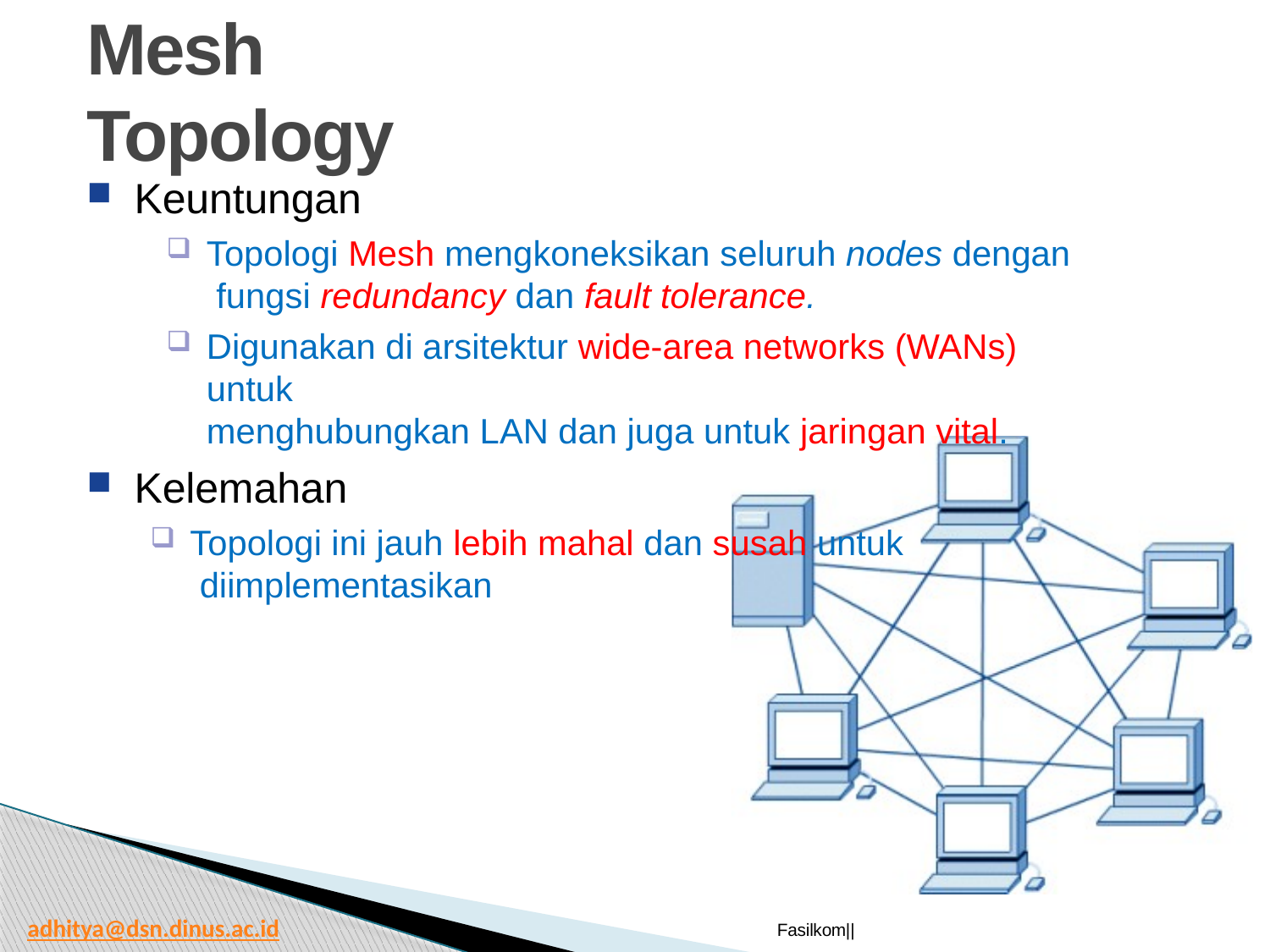

# Mesh Topology
Keuntungan
Topologi Mesh mengkoneksikan seluruh nodes dengan  fungsi redundancy dan fault tolerance.
Digunakan di arsitektur wide-area networks (WANs) untuk
menghubungkan LAN dan juga untuk jaringan vital.
Kelemahan
Topologi ini jauh lebih mahal dan susah untuk  diimplementasikan

Fasilkom|| 10/3/2014
adhitya@dsn.dinus.ac.id